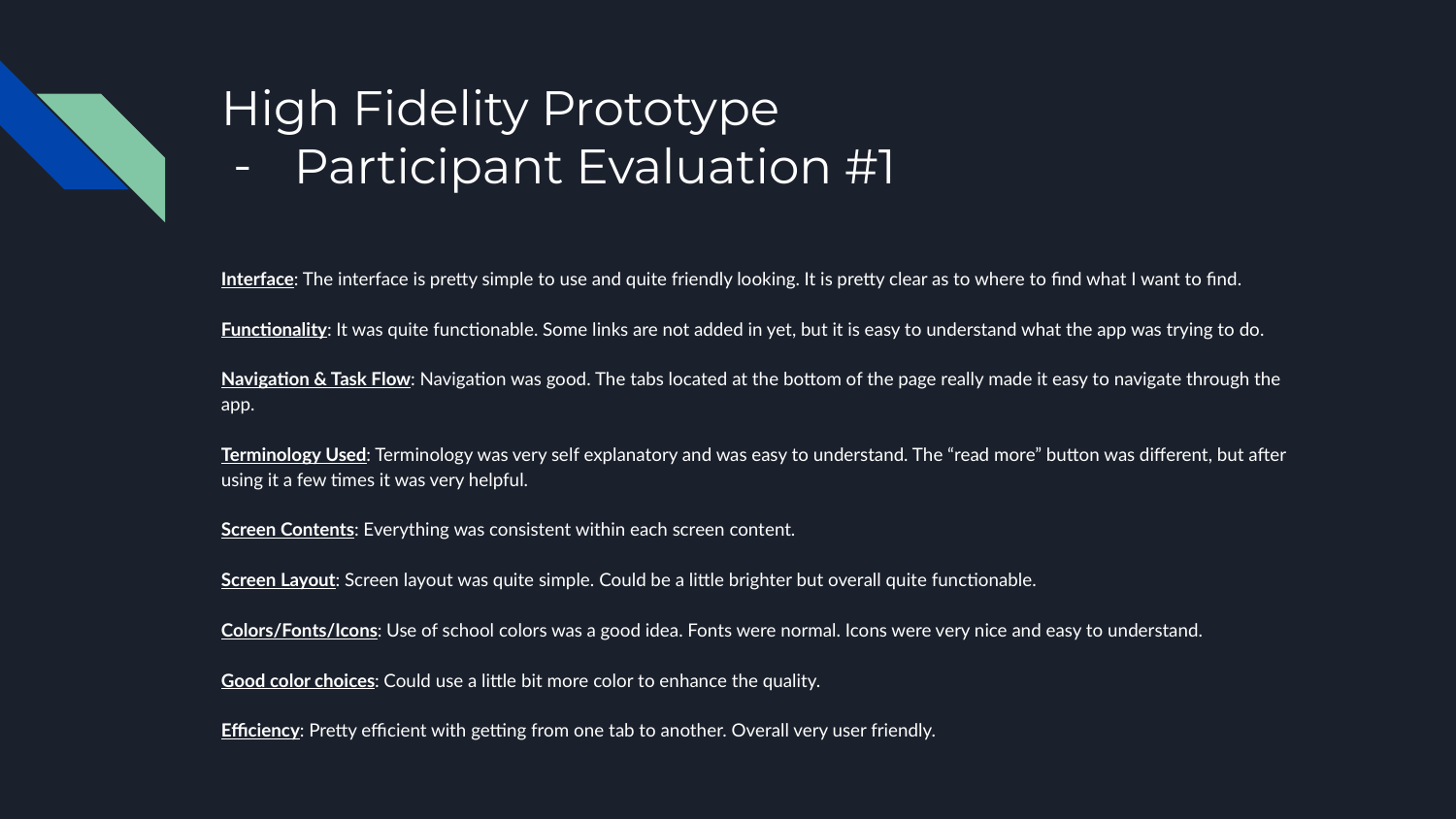

# High Fidelity Prototype
Participant Evaluation #1
Interface: The interface is pretty simple to use and quite friendly looking. It is pretty clear as to where to find what I want to find.
Functionality: It was quite functionable. Some links are not added in yet, but it is easy to understand what the app was trying to do.
Navigation & Task Flow: Navigation was good. The tabs located at the bottom of the page really made it easy to navigate through the app.
Terminology Used: Terminology was very self explanatory and was easy to understand. The “read more” button was different, but after using it a few times it was very helpful.
Screen Contents: Everything was consistent within each screen content.
Screen Layout: Screen layout was quite simple. Could be a little brighter but overall quite functionable.
Colors/Fonts/Icons: Use of school colors was a good idea. Fonts were normal. Icons were very nice and easy to understand.
Good color choices: Could use a little bit more color to enhance the quality.
Efficiency: Pretty efficient with getting from one tab to another. Overall very user friendly.